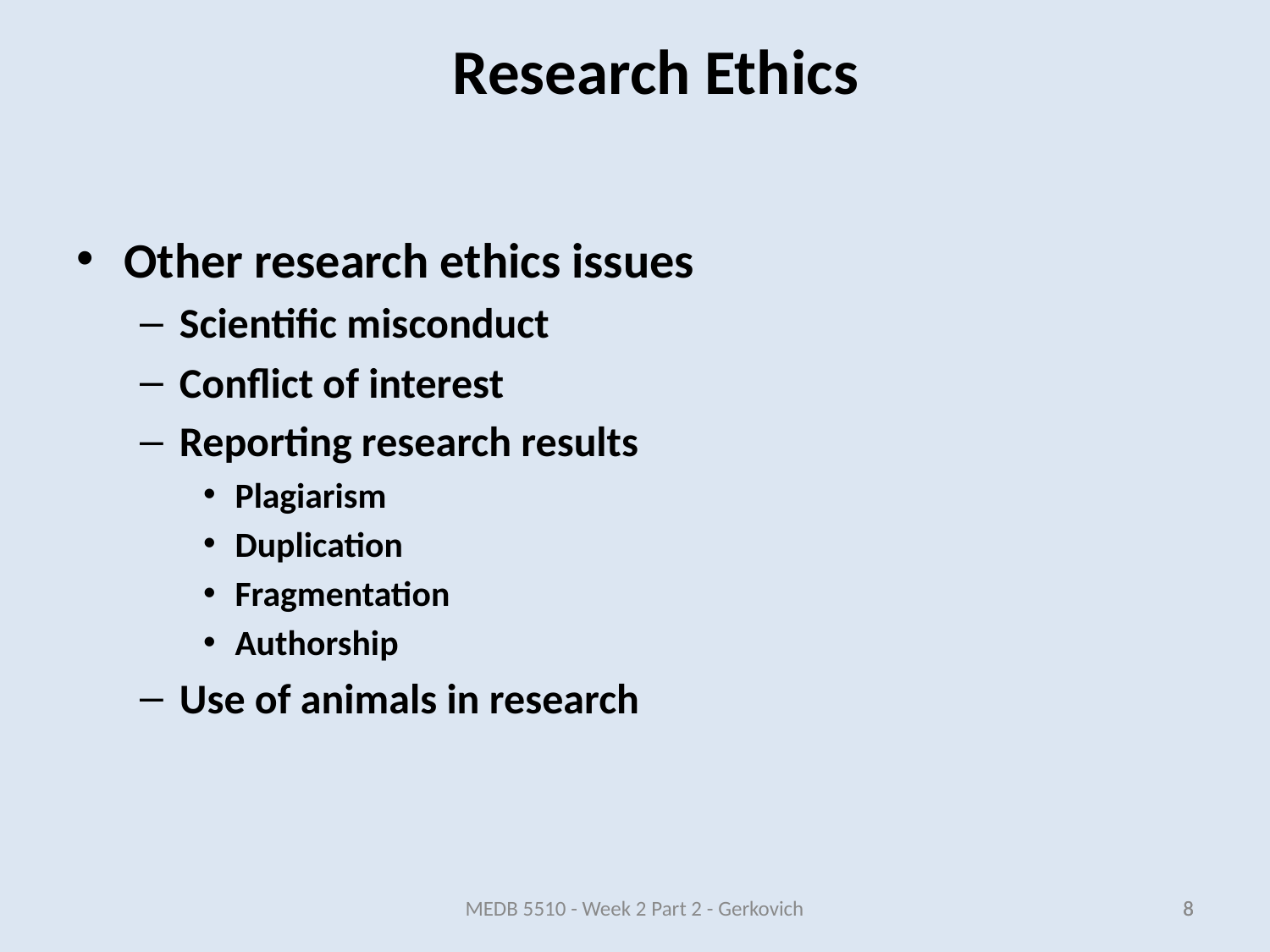

Other research ethics issues
Scientific misconduct
Conflict of interest
Reporting research results
Plagiarism
Duplication
Fragmentation
Authorship
Use of animals in research

Research Ethics
MEDB 5510 - Week 2 Part 2 - Gerkovich
8
8